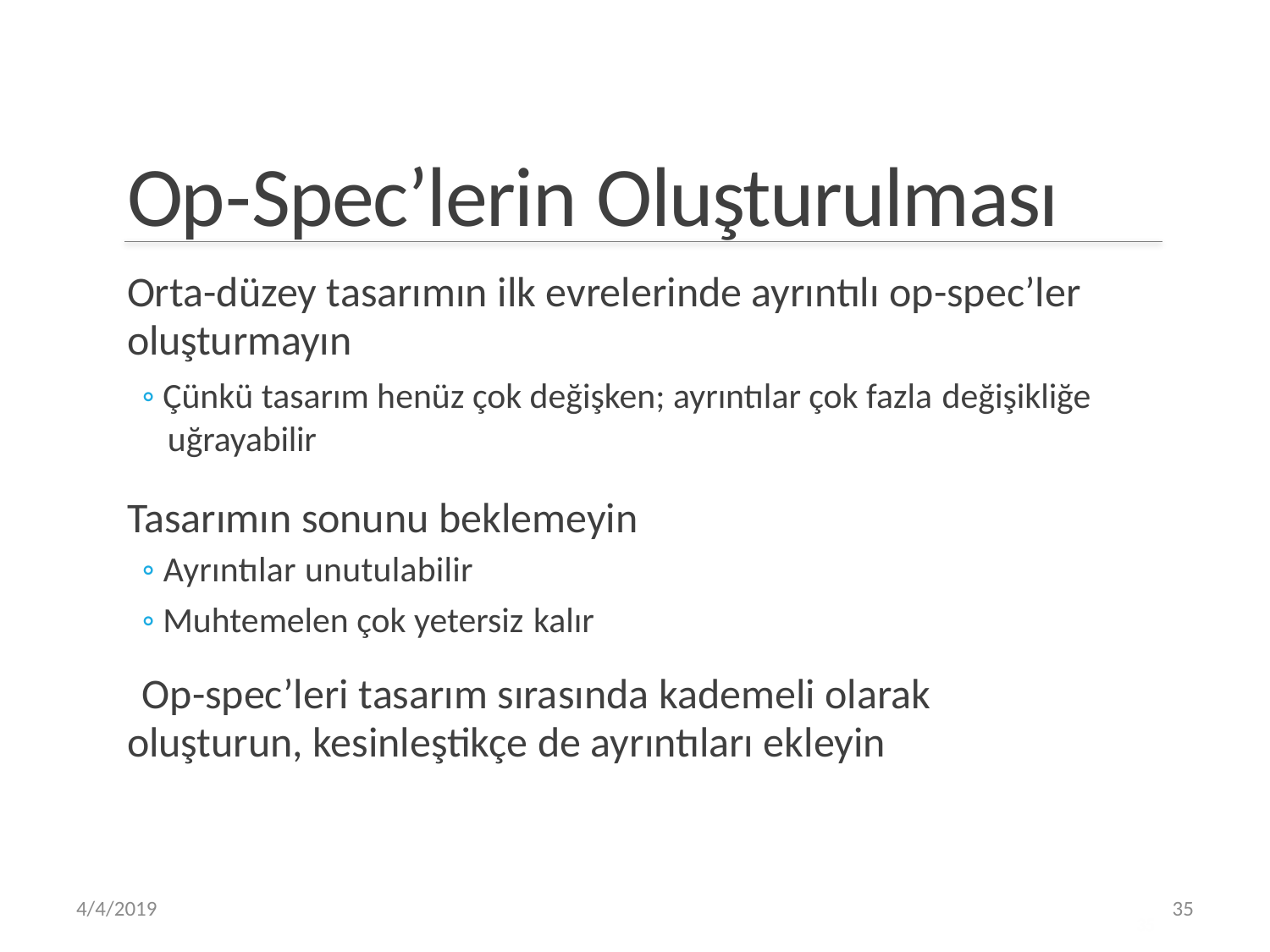

Op-Spec’lerin Oluşturulması

Orta-düzey tasarımın ilk evrelerinde ayrıntılı op-spec’ler oluşturmayın

◦ Çünkü tasarım henüz çok değişken; ayrıntılar çok fazla değişikliğe
uğrayabilir

Tasarımın sonunu beklemeyin
◦ Ayrıntılar unutulabilir

◦ Muhtemelen çok yetersiz kalır

Op-spec’leri tasarım sırasında kademeli olarak oluşturun, kesinleştikçe de ayrıntıları ekleyin

4/4/2019
35
35